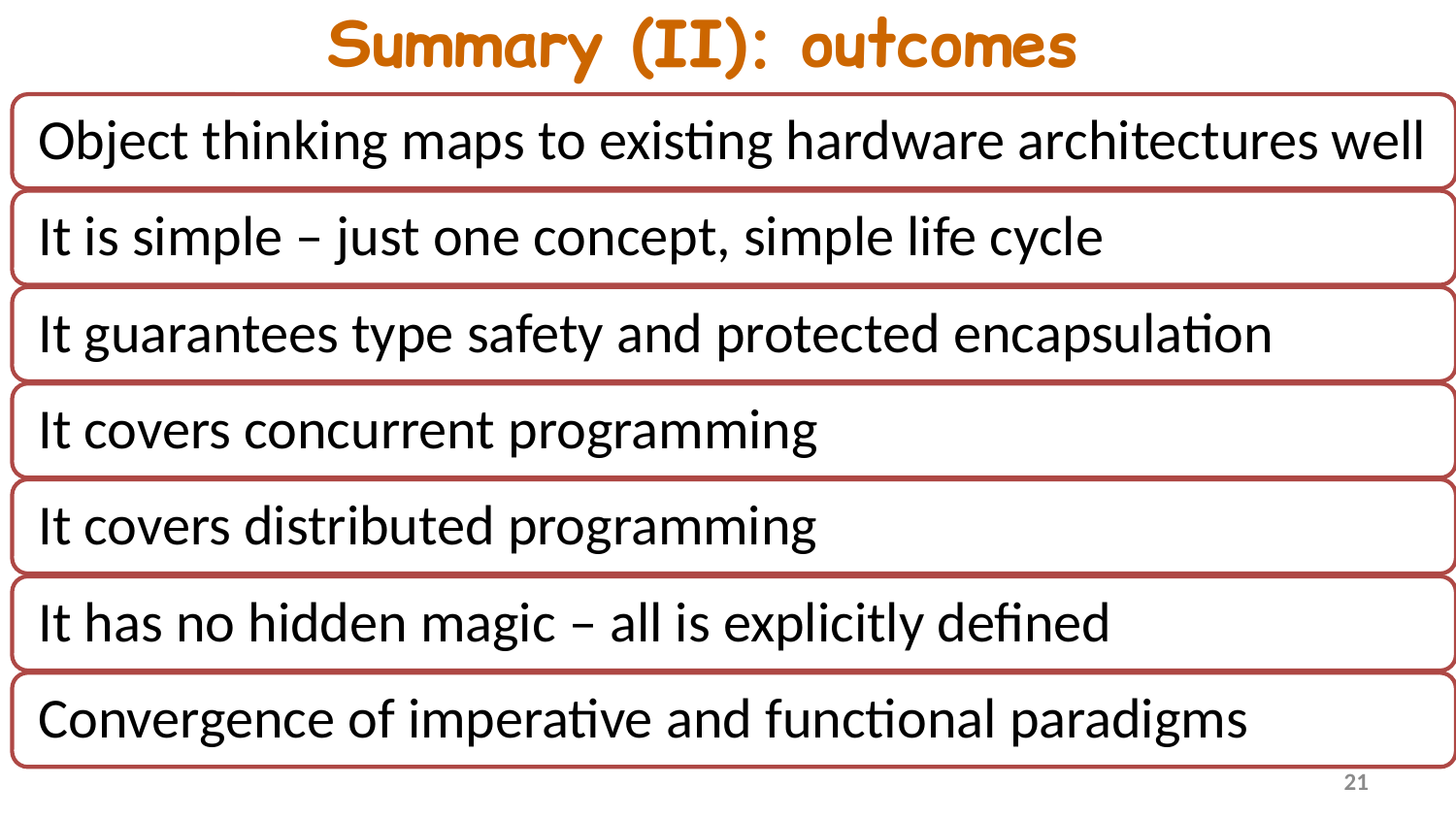

# Summary (II): outcomes
Object thinking maps to existing hardware architectures well
It is simple – just one concept, simple life cycle
It guarantees type safety and protected encapsulation
It covers concurrent programming
It covers distributed programming
It has no hidden magic – all is explicitly defined
Convergence of imperative and functional paradigms
21